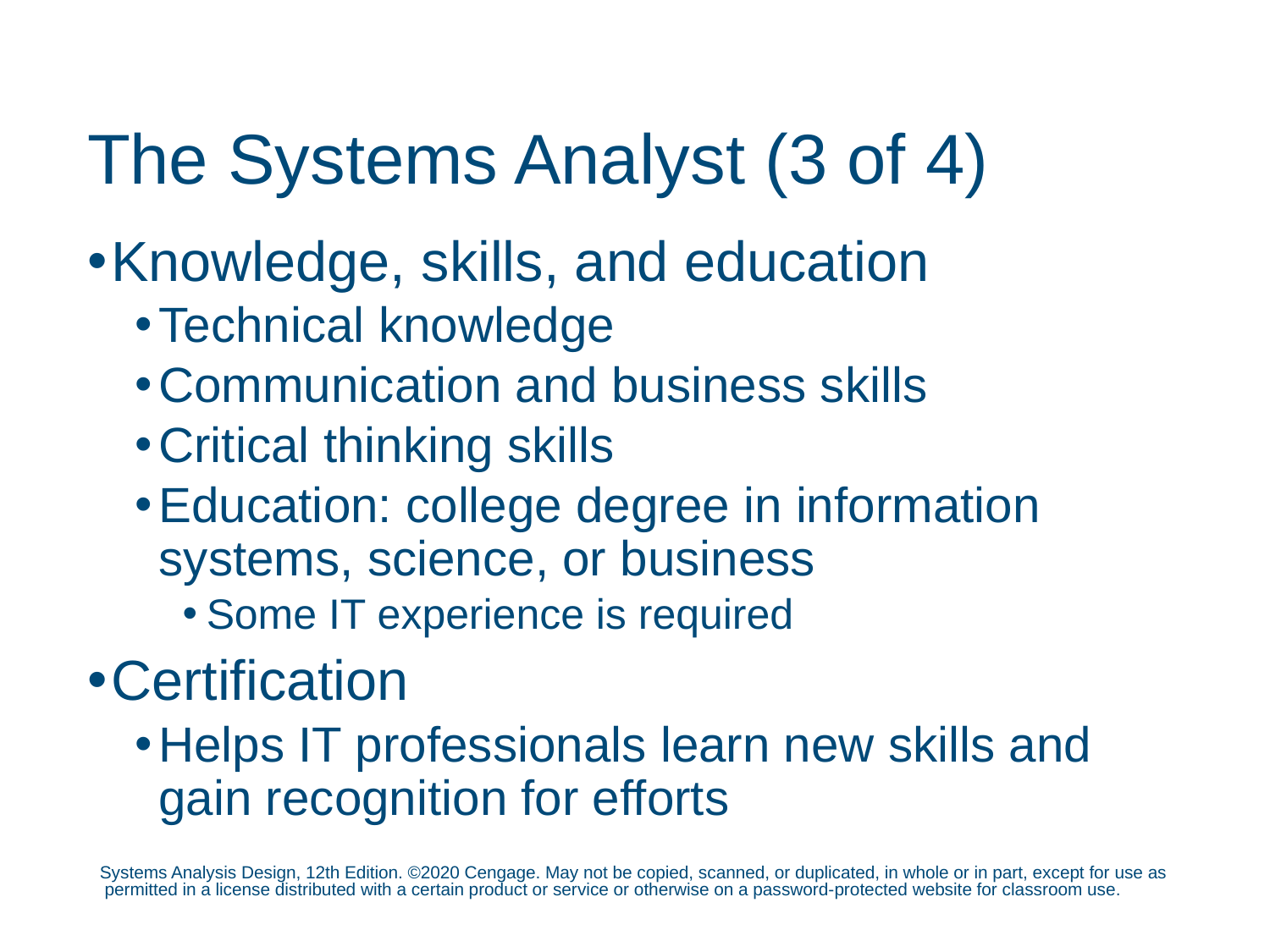

# The Systems Analyst (3 of 4)
Knowledge, skills, and education
Technical knowledge
Communication and business skills
Critical thinking skills
Education: college degree in information systems, science, or business
Some IT experience is required
Certification
Helps IT professionals learn new skills and gain recognition for efforts

Systems Analysis Design, 12th Edition. ©2020 Cengage. May not be copied, scanned, or duplicated, in whole or in part, except for use as permitted in a license distributed with a certain product or service or otherwise on a password-protected website for classroom use.